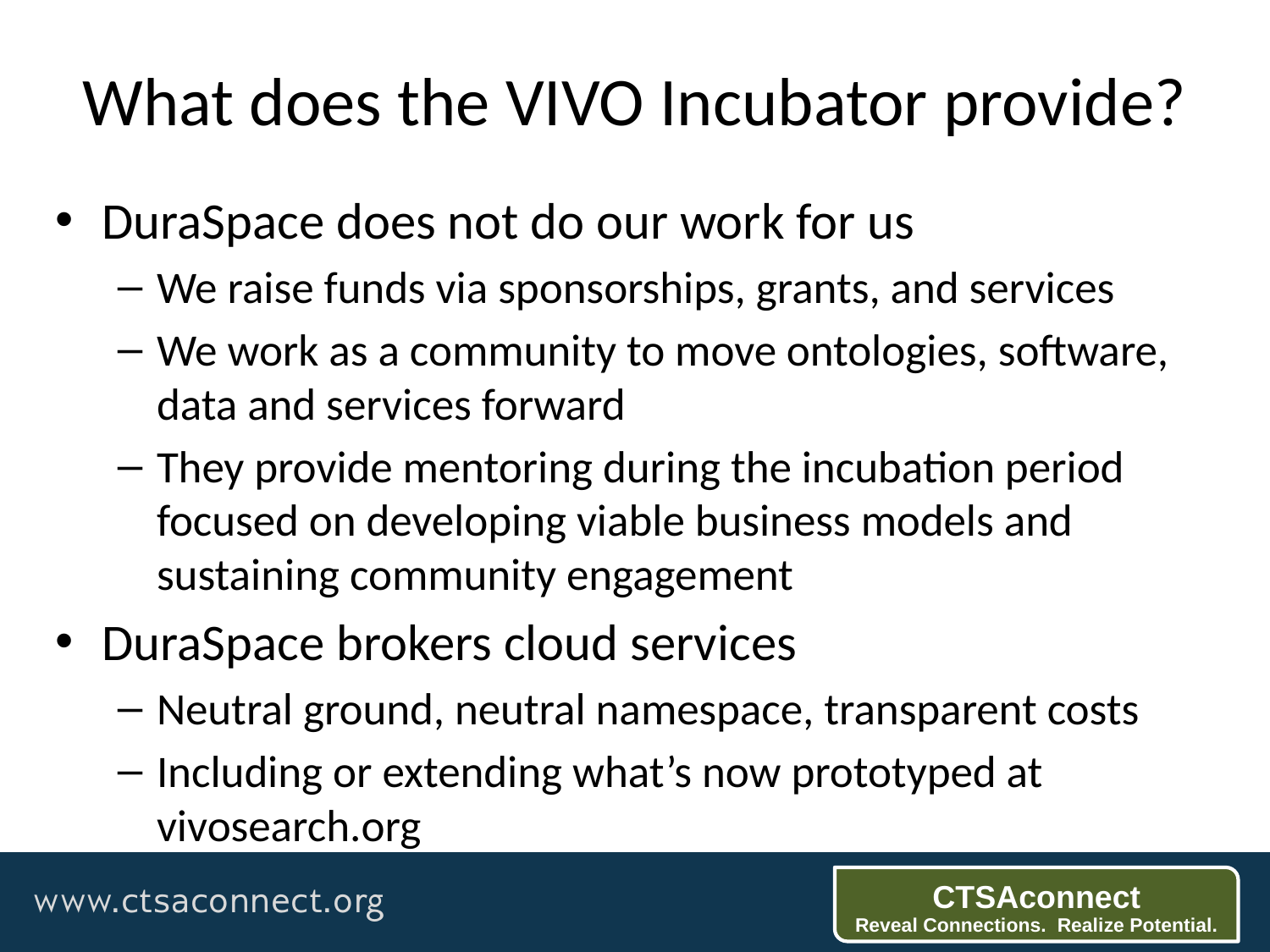

# What does the VIVO Incubator provide?
DuraSpace does not do our work for us
We raise funds via sponsorships, grants, and services
We work as a community to move ontologies, software, data and services forward
They provide mentoring during the incubation period focused on developing viable business models and sustaining community engagement
DuraSpace brokers cloud services
Neutral ground, neutral namespace, transparent costs
Including or extending what’s now prototyped at vivosearch.org

www.ctsaconnect.org
CTSAconnect
Reveal Connections.  Realize Potential.